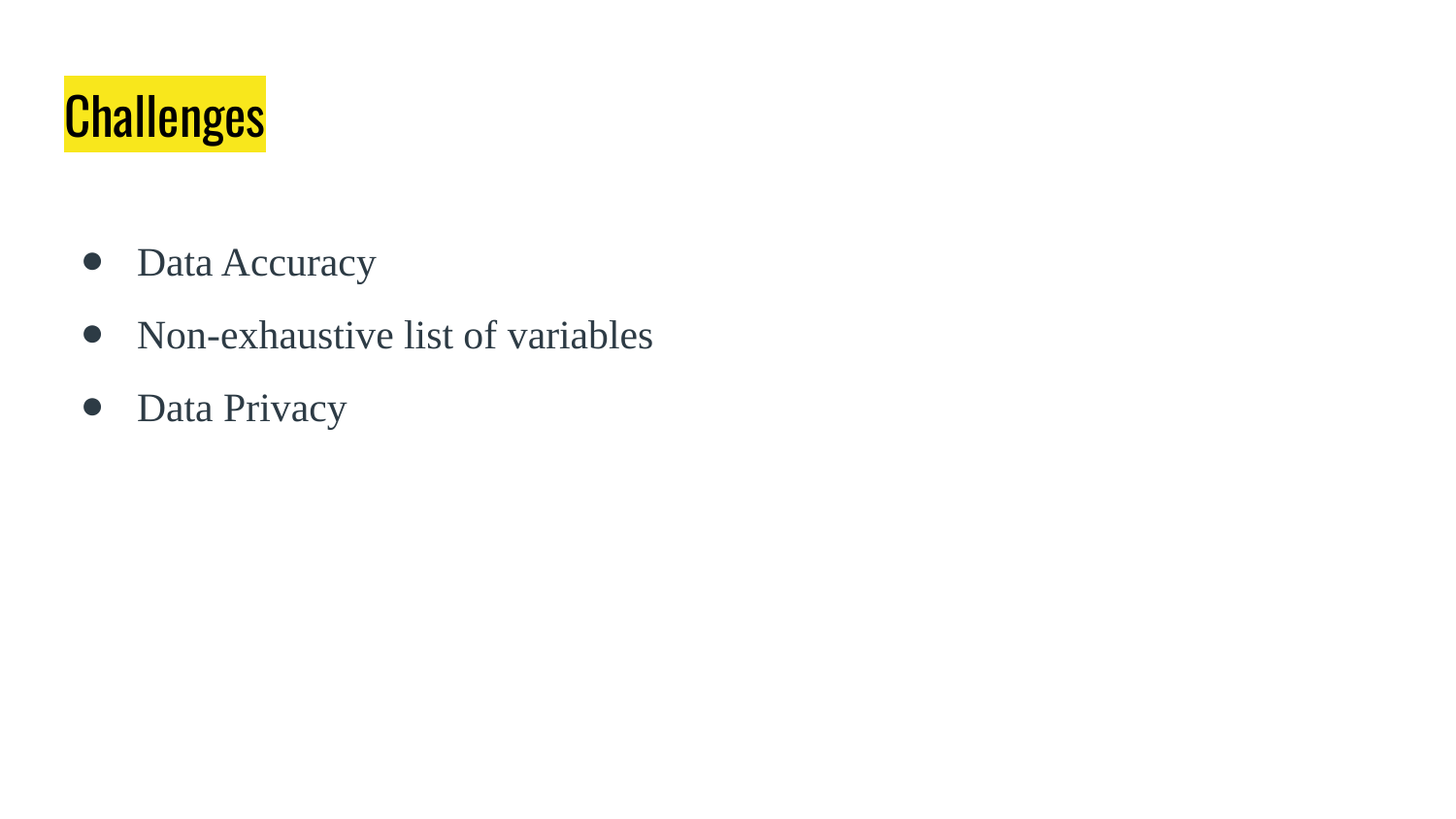

# Challenges
Data Accuracy
Non-exhaustive list of variables
Data Privacy